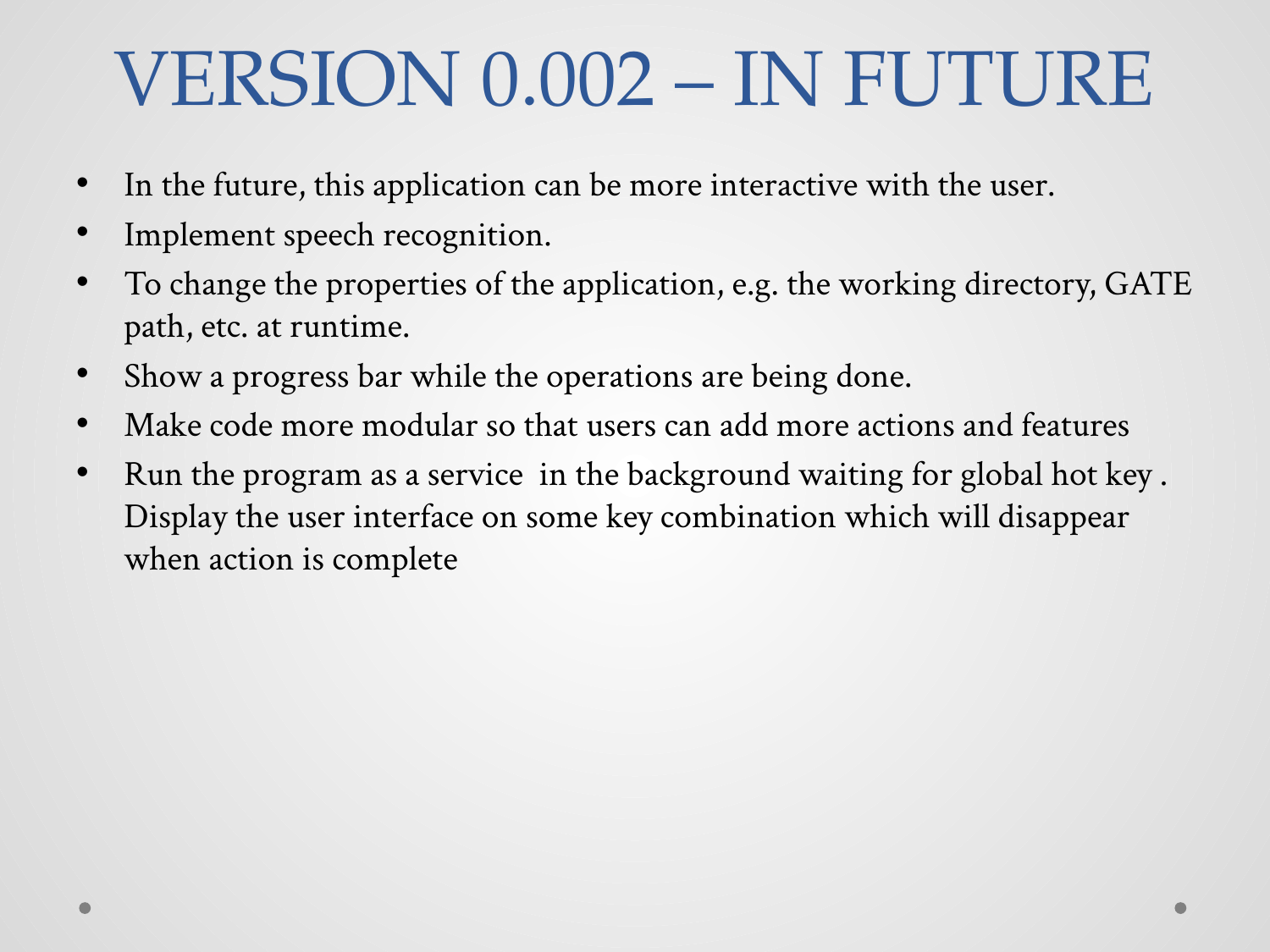

# VERSION 0.002 – IN FUTURE
In the future, this application can be more interactive with the user.
Implement speech recognition.
To change the properties of the application, e.g. the working directory, GATE path, etc. at runtime.
Show a progress bar while the operations are being done.
Make code more modular so that users can add more actions and features
Run the program as a service  in the background waiting for global hot key . Display the user interface on some key combination which will disappear when action is complete